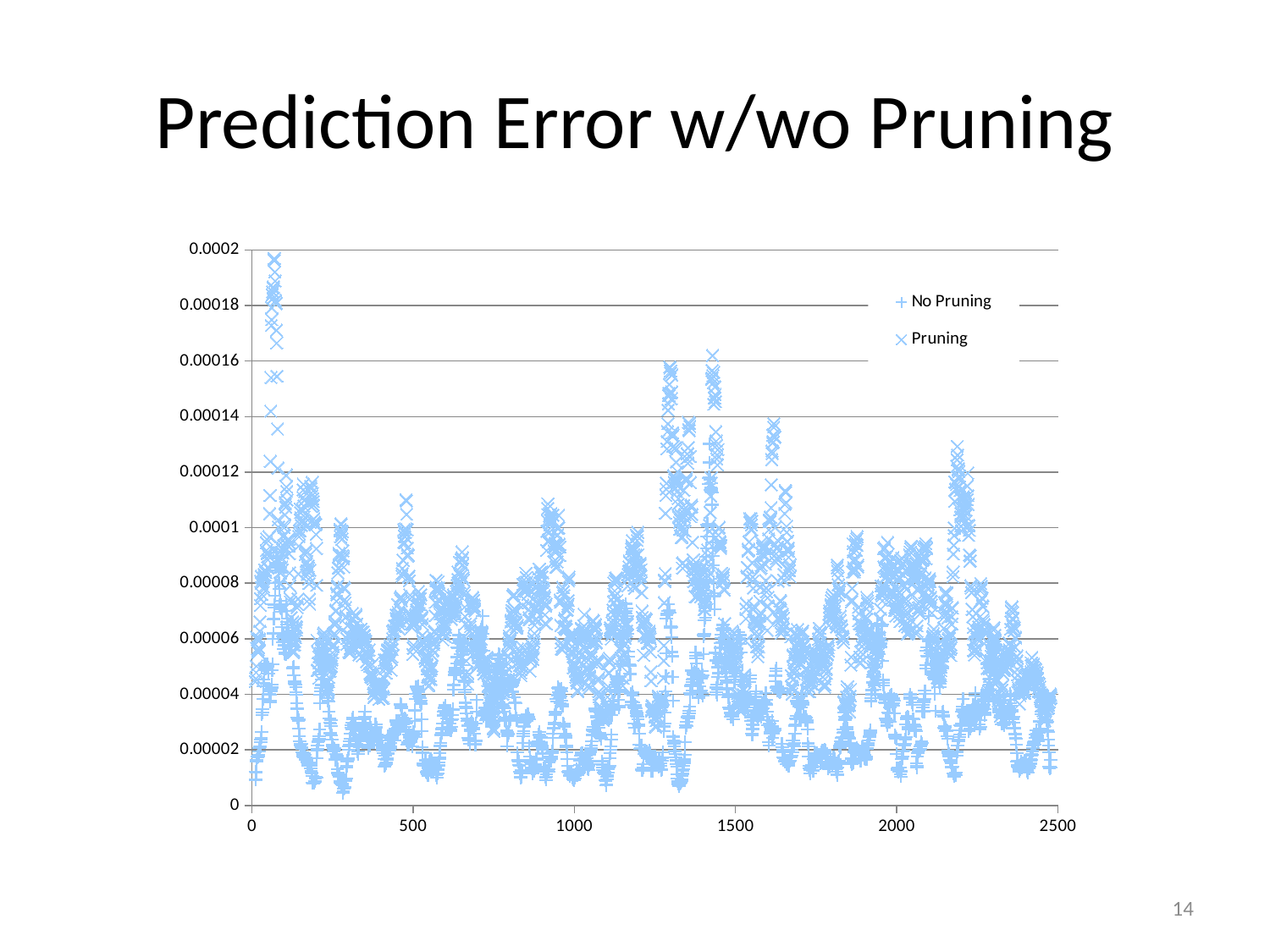

# Prediction Error w/wo Pruning

### Chart

| Category |  |  |
|---|---|---|
14